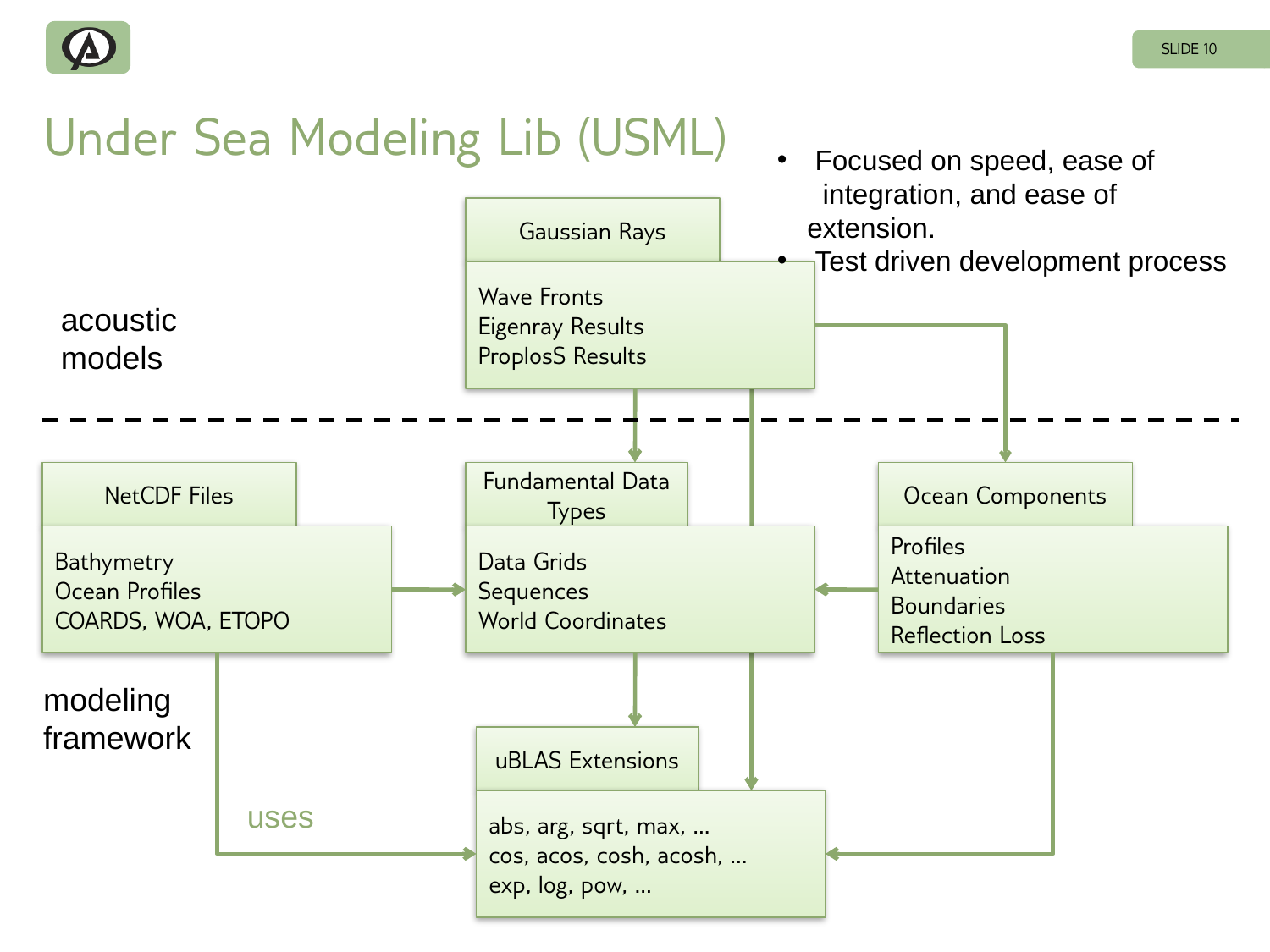

SLIDE 10
# Under Sea Modeling Lib (USML)
 Focused on speed, ease of
  integration, and ease of extension.
 Test driven development process
Gaussian Rays
Wave Fronts
Eigenray Results
ProplosS Results
acoustic
models
NetCDF Files
Bathymetry
Ocean Profiles
COARDS, WOA, ETOPO
Fundamental Data Types
Data Grids
Sequences
World Coordinates
Ocean Components
Profiles
Attenuation
Boundaries
Reflection Loss
modeling
framework
uBLAS Extensions
abs, arg, sqrt, max, ...
cos, acos, cosh, acosh, ...
exp, log, pow, ...
uses